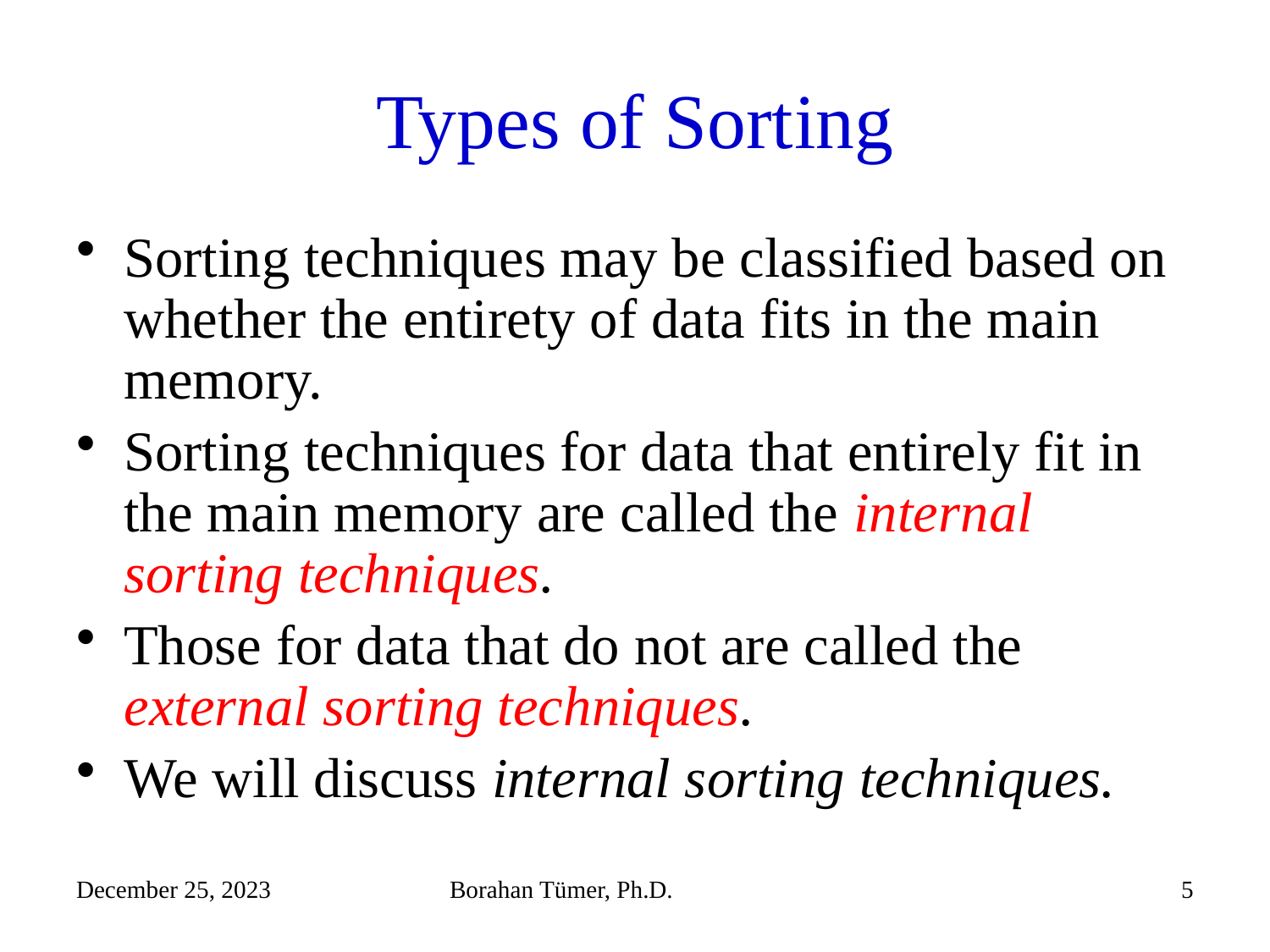

# Types of Sorting
Sorting techniques may be classified based on whether the entirety of data fits in the main memory.
Sorting techniques for data that entirely fit in the main memory are called the internal sorting techniques.
Those for data that do not are called the external sorting techniques.
We will discuss internal sorting techniques.
December 25, 2023
Borahan Tümer, Ph.D.
5